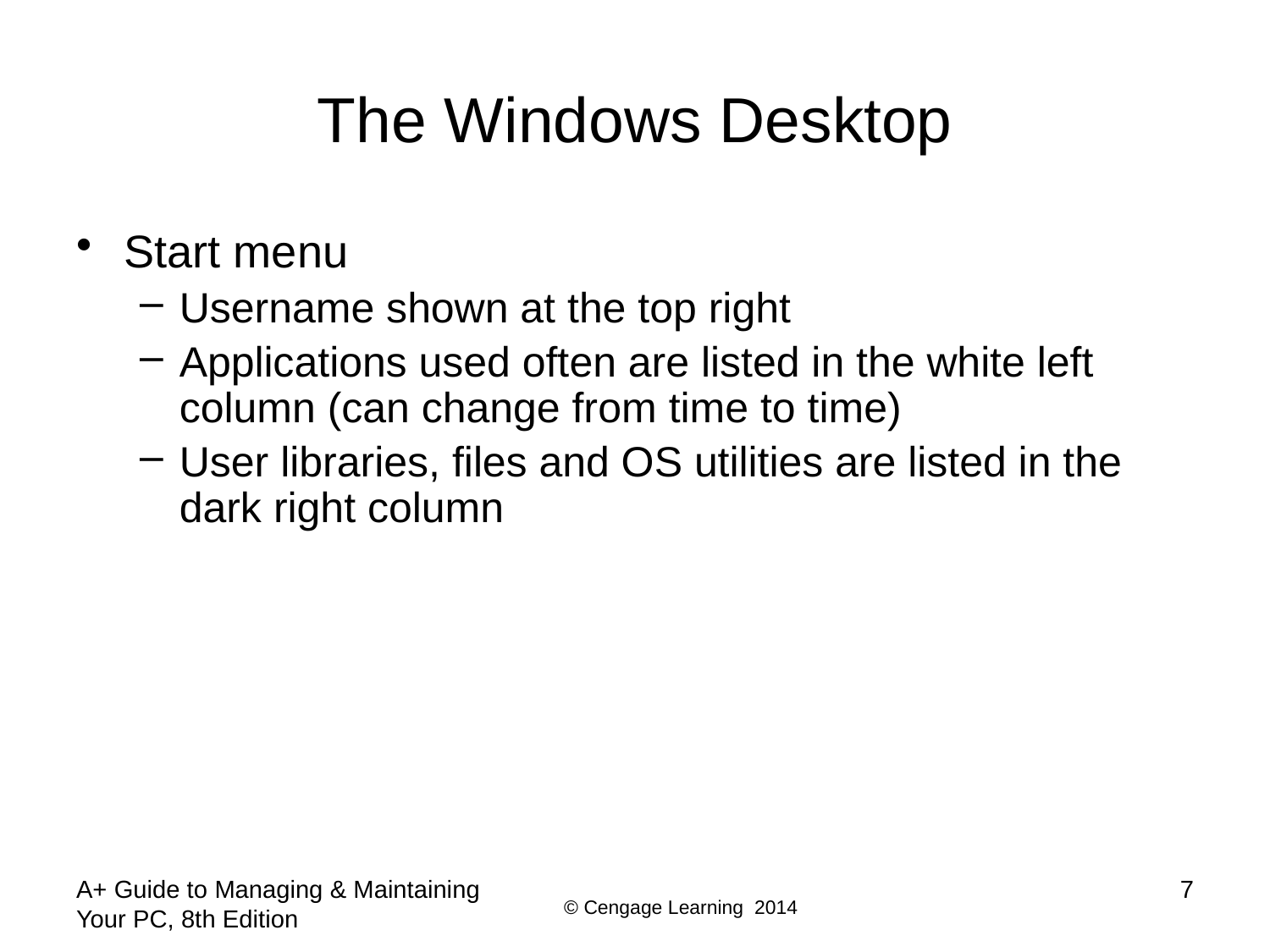

# The Windows Desktop
Start menu
Username shown at the top right
Applications used often are listed in the white left column (can change from time to time)
User libraries, files and OS utilities are listed in the dark right column
A+ Guide to Managing & Maintaining Your PC, 8th Edition
7